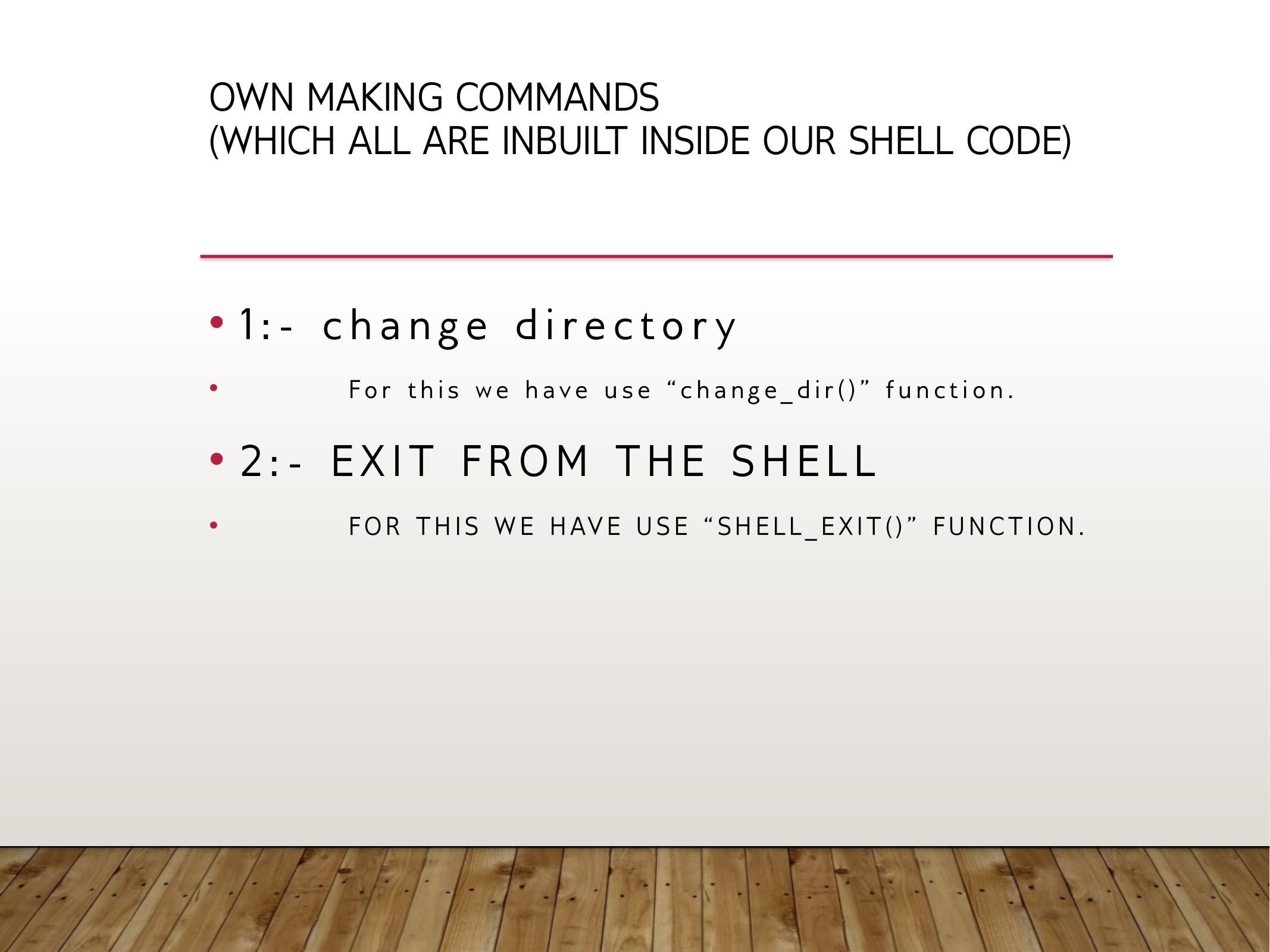

Own making commands
(which all are inbuilt inside our shell code)
1:- change directory
         For this we have use “change_dir()” function.
2:- exit from the shell
         For this we have use “shell_exit()” function.